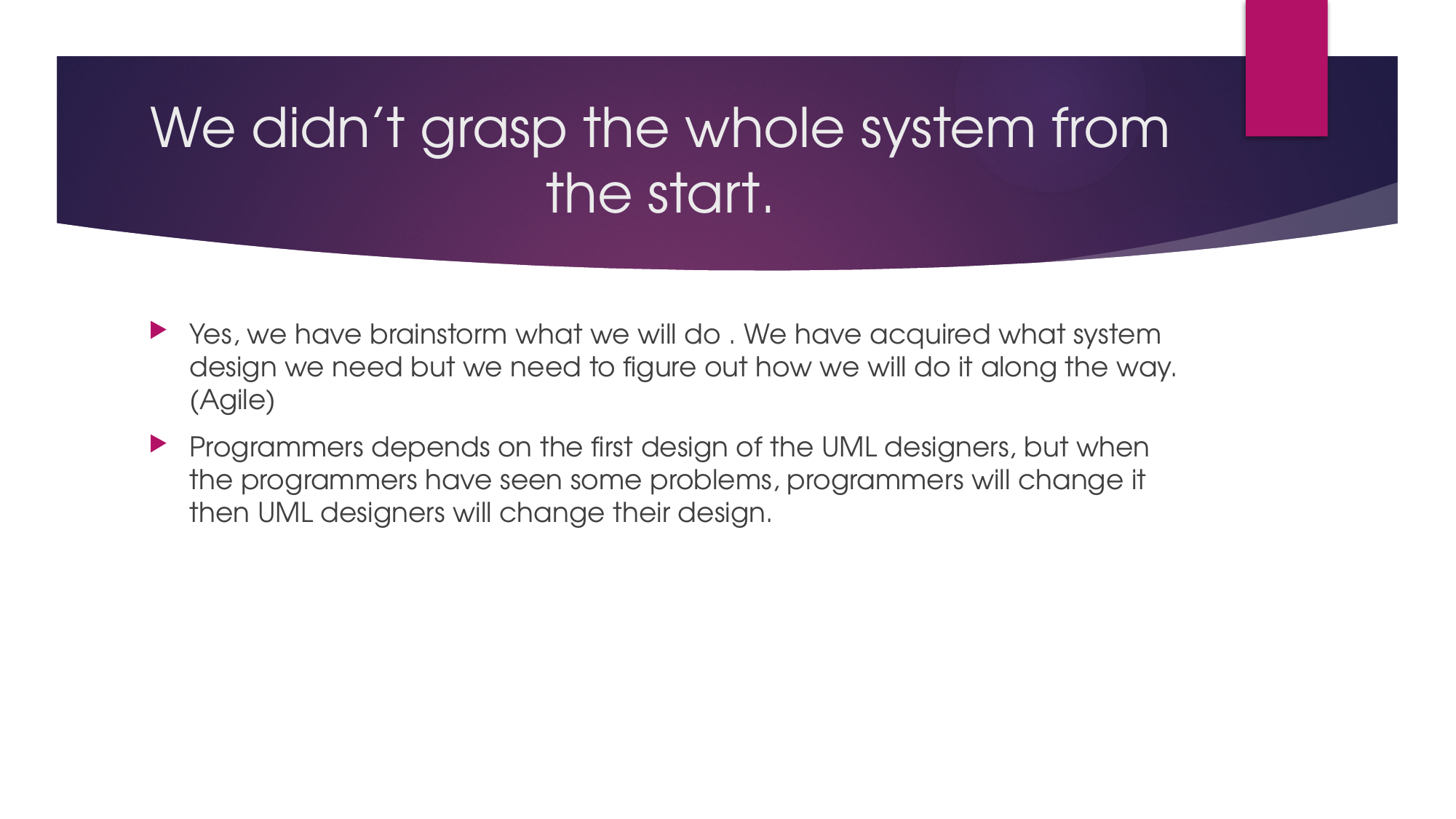

# We didn’t grasp the whole system from the start.
Yes, we have brainstorm what we will do . We have acquired what system design we need but we need to figure out how we will do it along the way. (Agile)
Programmers depends on the first design of the UML designers, but when the programmers have seen some problems, programmers will change it then UML designers will change their design.